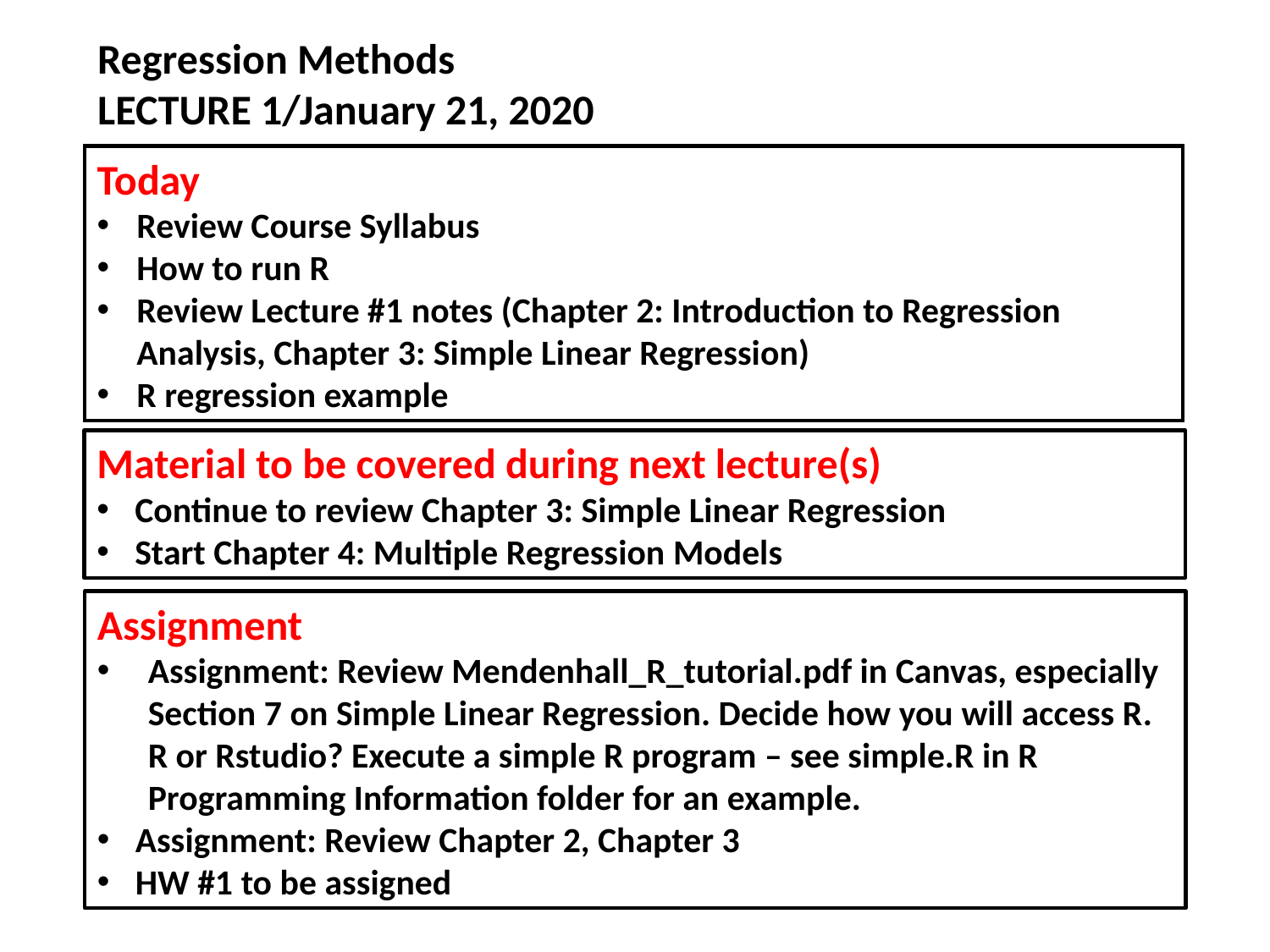

Regression Methods
LECTURE 1/January 21, 2020
Today
Review Course Syllabus
How to run R
Review Lecture #1 notes (Chapter 2: Introduction to Regression Analysis, Chapter 3: Simple Linear Regression)
R regression example
Material to be covered during next lecture(s)
Continue to review Chapter 3: Simple Linear Regression
Start Chapter 4: Multiple Regression Models
Assignment
Assignment: Review Mendenhall_R_tutorial.pdf in Canvas, especially Section 7 on Simple Linear Regression. Decide how you will access R.  R or Rstudio? Execute a simple R program – see simple.R in R Programming Information folder for an example.
Assignment: Review Chapter 2, Chapter 3
HW #1 to be assigned